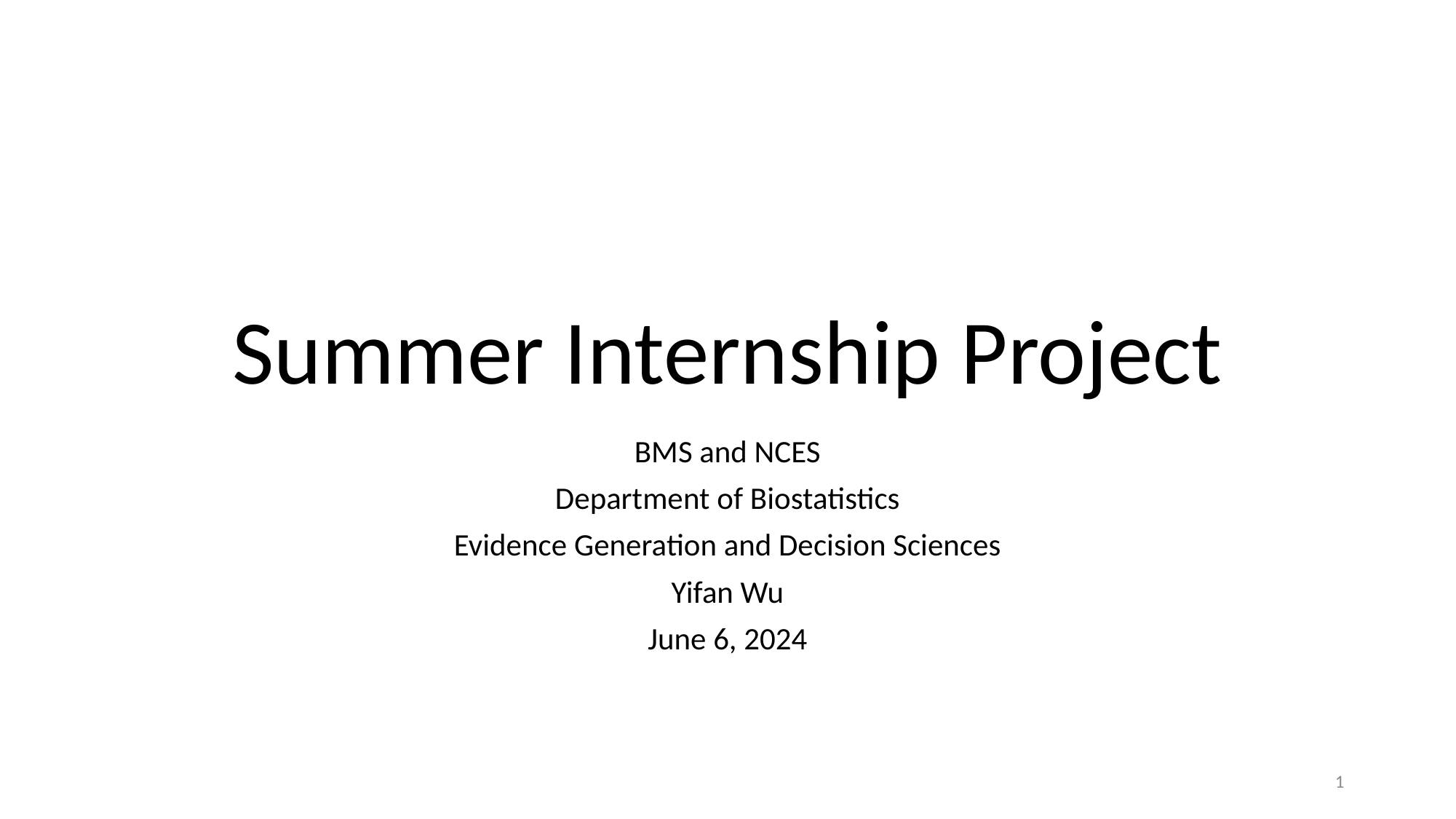

# Summer Internship Project
BMS and NCES
Department of Biostatistics
Evidence Generation and Decision Sciences
Yifan Wu
June 6, 2024
1